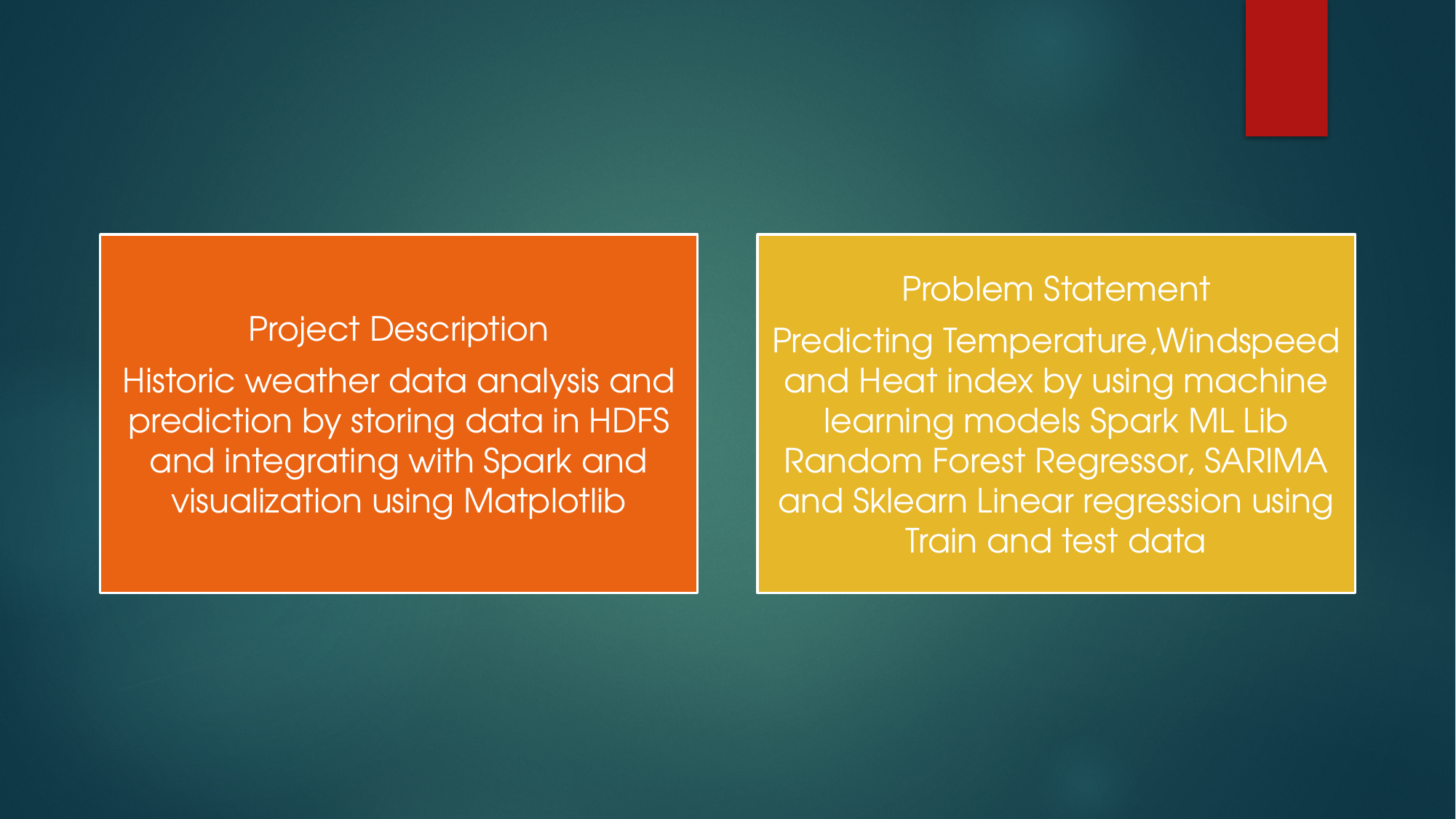

Project Description
Historic weather data analysis and prediction by storing data in HDFS and integrating with Spark and visualization using Matplotlib
Problem Statement
Predicting Temperature,Windspeed and Heat index by using machine learning models Spark ML Lib Random Forest Regressor, SARIMA and Sklearn Linear regression using Train and test data